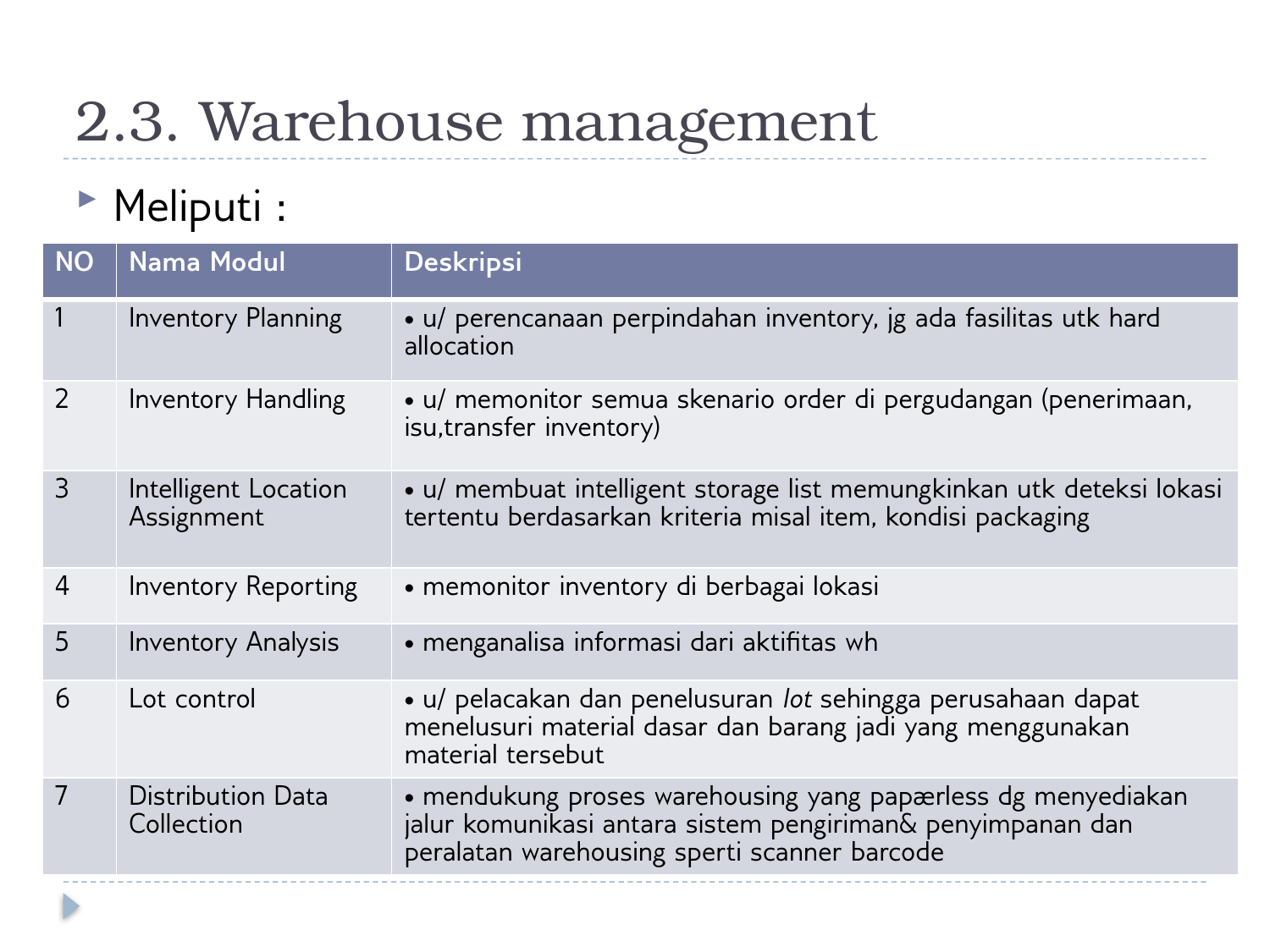

# 2.3. Warehouse management
Meliputi :
| NO | Nama Modul | Deskripsi |
| --- | --- | --- |
| 1 | Inventory Planning | u/ perencanaan perpindahan inventory, jg ada fasilitas utk hard allocation |
| 2 | Inventory Handling | u/ memonitor semua skenario order di pergudangan (penerimaan, isu,transfer inventory) |
| 3 | Intelligent Location Assignment | u/ membuat intelligent storage list memungkinkan utk deteksi lokasi tertentu berdasarkan kriteria misal item, kondisi packaging |
| 4 | Inventory Reporting | memonitor inventory di berbagai lokasi |
| 5 | Inventory Analysis | menganalisa informasi dari aktifitas wh |
| 6 | Lot control | u/ pelacakan dan penelusuran lot sehingga perusahaan dapat menelusuri material dasar dan barang jadi yang menggunakan material tersebut |
| 7 | Distribution Data Collection | mendukung proses warehousing yang papaerless dg menyediakan jalur komunikasi antara sistem pengiriman& penyimpanan dan peralatan warehousing sperti scanner barcode |